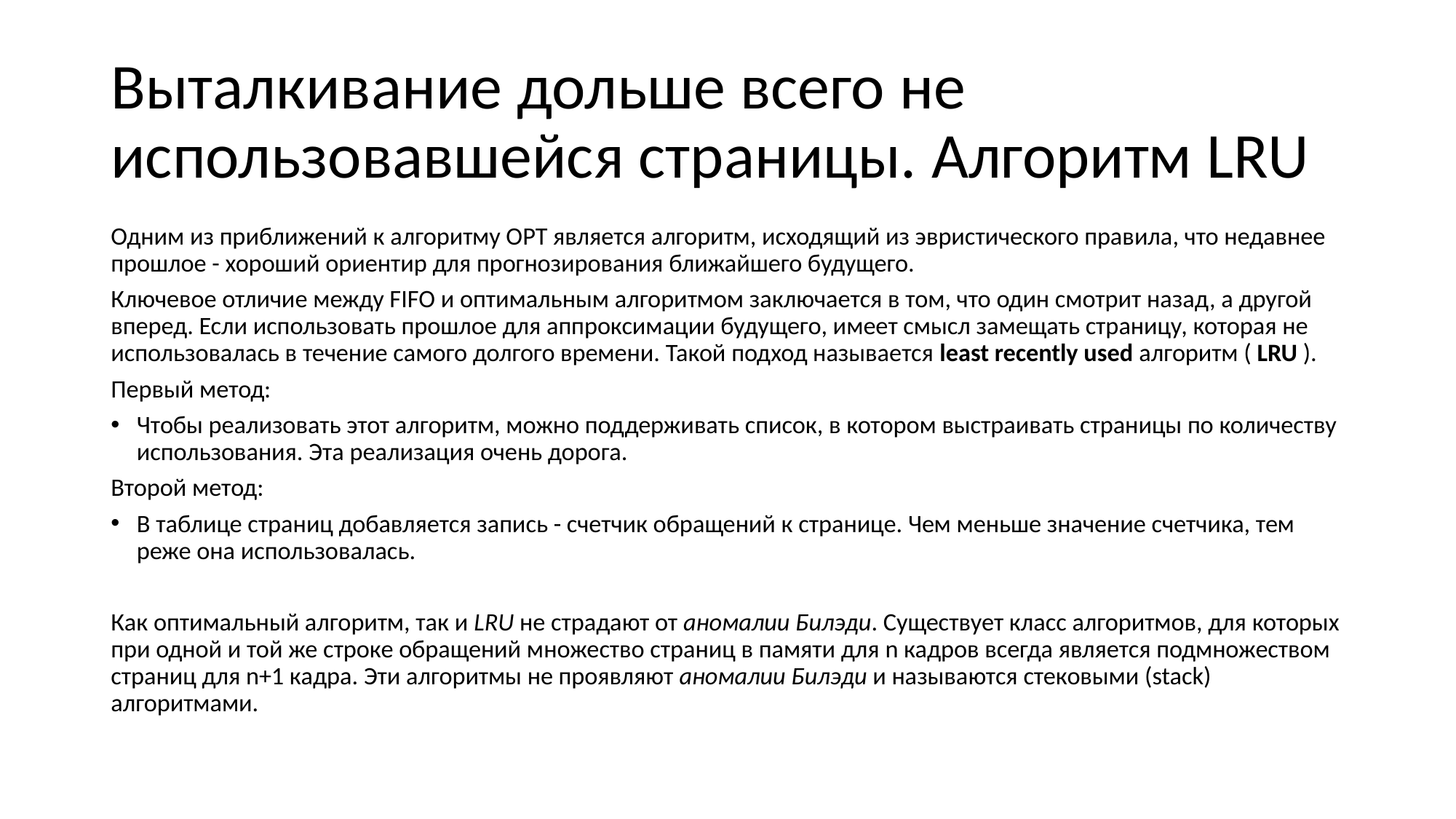

# Выталкивание дольше всего не использовавшейся страницы. Алгоритм LRU
Одним из приближений к алгоритму OPT является алгоритм, исходящий из эвристического правила, что недавнее прошлое - хороший ориентир для прогнозирования ближайшего будущего.
Ключевое отличие между FIFO и оптимальным алгоритмом заключается в том, что один смотрит назад, а другой вперед. Если использовать прошлое для аппроксимации будущего, имеет смысл замещать страницу, которая не использовалась в течение самого долгого времени. Такой подход называется least recently used алгоритм ( LRU ).
Первый метод:
Чтобы реализовать этот алгоритм, можно поддерживать список, в котором выстраивать страницы по количеству использования. Эта реализация очень дорога.
Второй метод:
В таблице страниц добавляется запись - счетчик обращений к странице. Чем меньше значение счетчика, тем реже она использовалась.

Как оптимальный алгоритм, так и LRU не страдают от аномалии Билэди. Существует класс алгоритмов, для которых при одной и той же строке обращений множество страниц в памяти для n кадров всегда является подмножеством страниц для n+1 кадра. Эти алгоритмы не проявляют аномалии Билэди и называются стековыми (stack) алгоритмами.